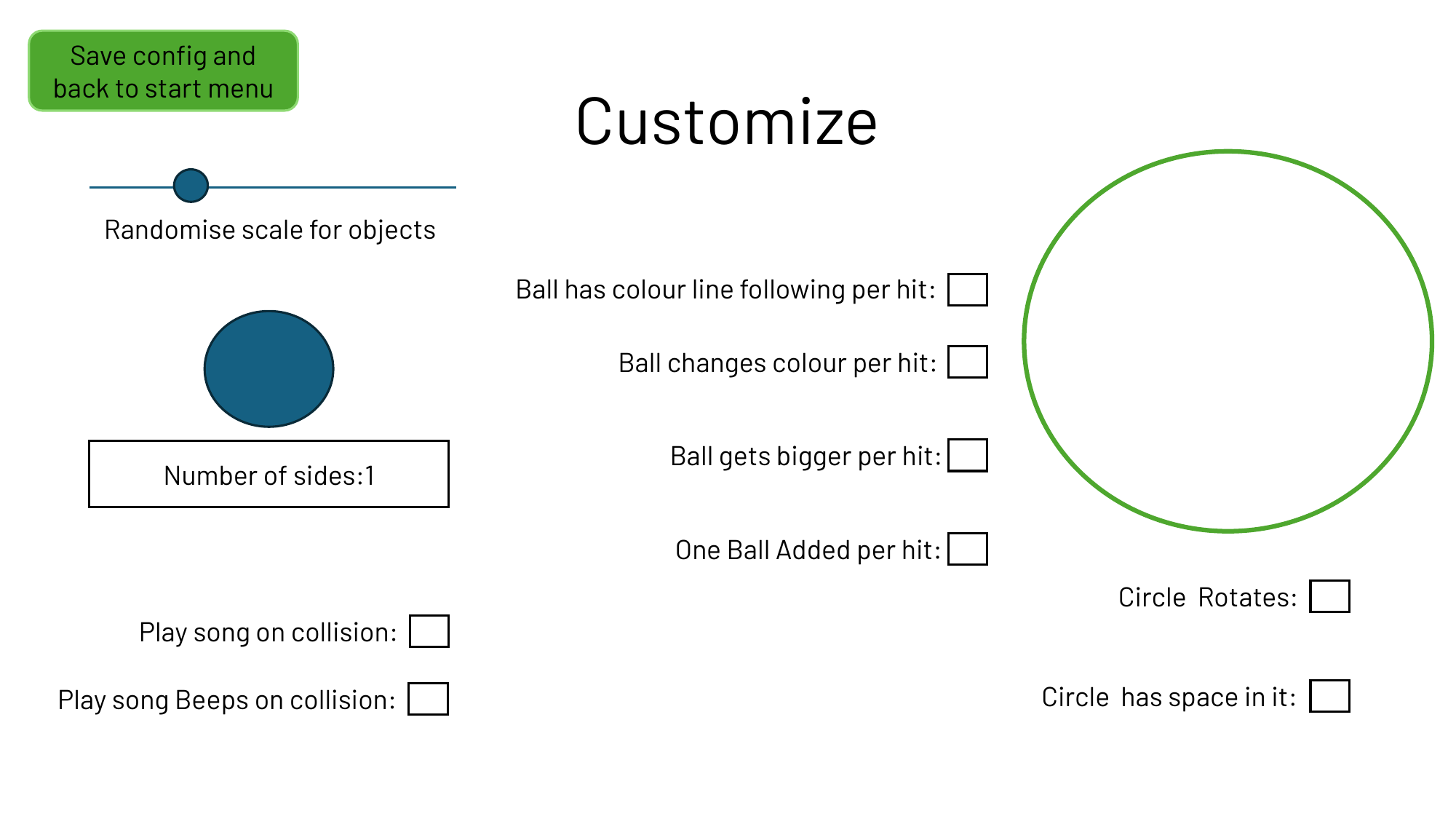

Save config and back to start menu
# Customize

Randomise scale for objects
Ball has colour line following per hit:

Ball changes colour per hit:

Ball gets bigger per hit:

Number of sides:1
One Ball Added per hit:

Circle  Rotates:

Play song on collision:

Circle  has space in it:
Play song Beeps on collision: